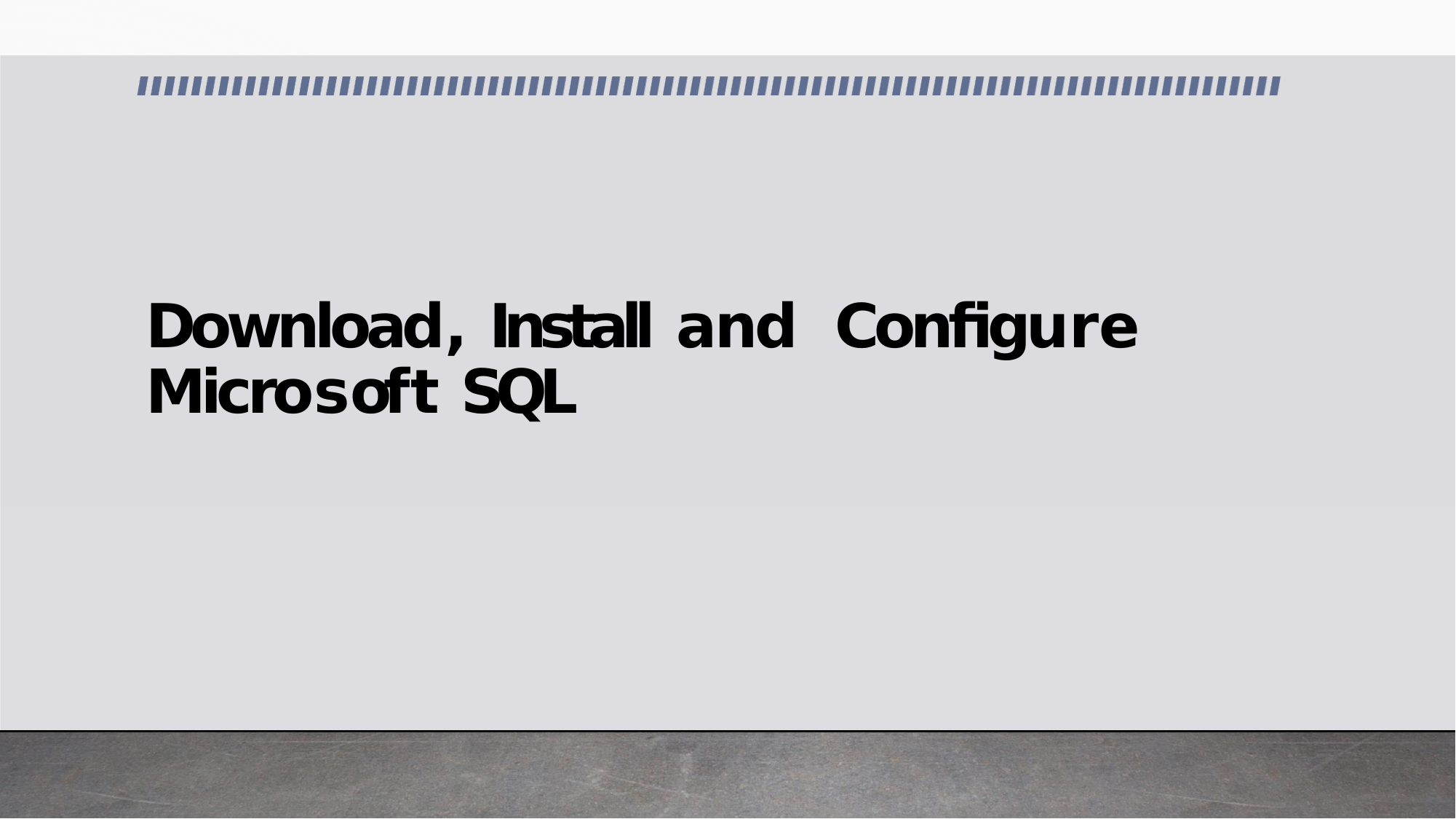

# Download, Install and  Configure Microsoft SQL